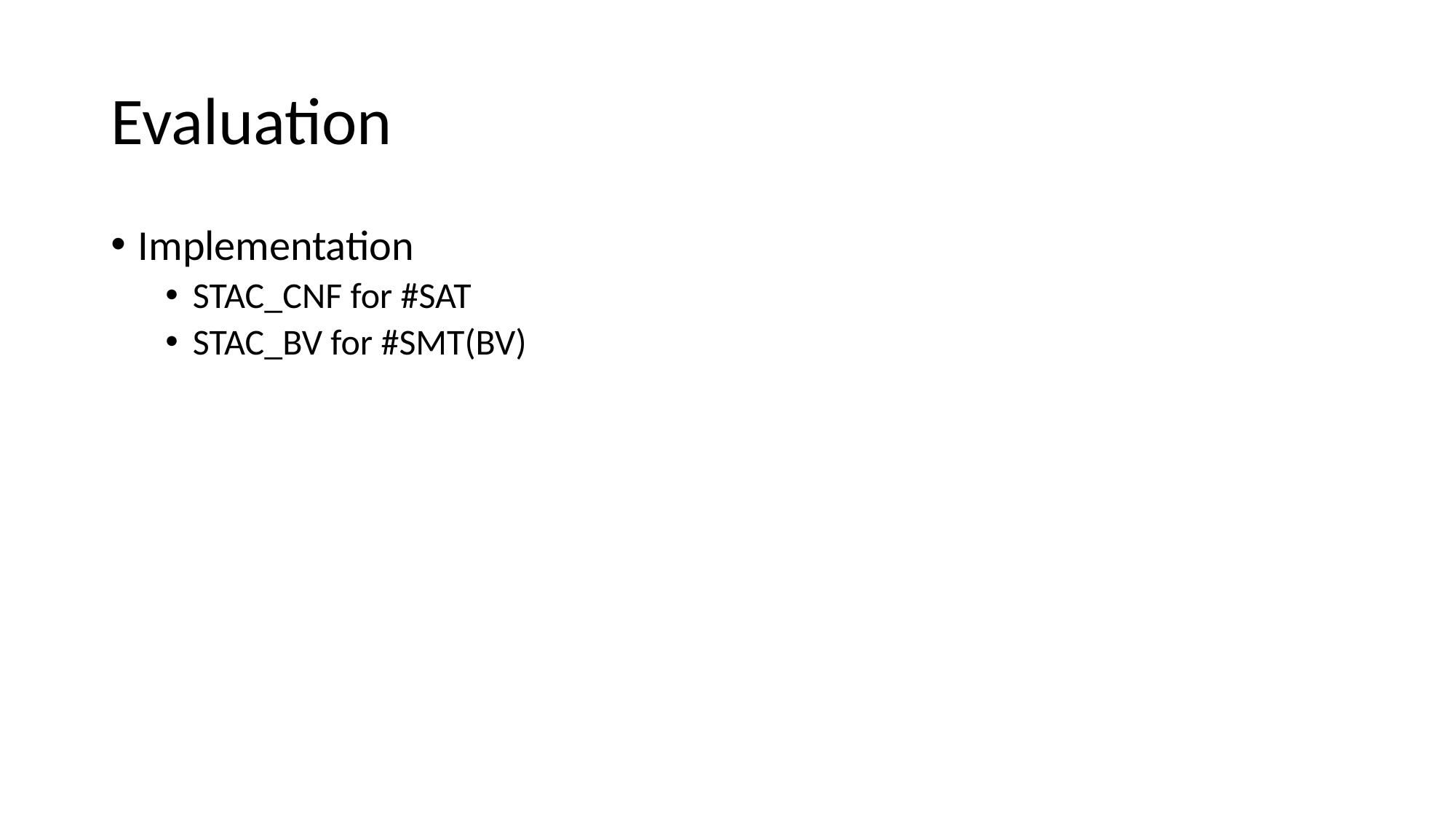

# Evaluation
Implementation
STAC_CNF for #SAT
STAC_BV for #SMT(BV)